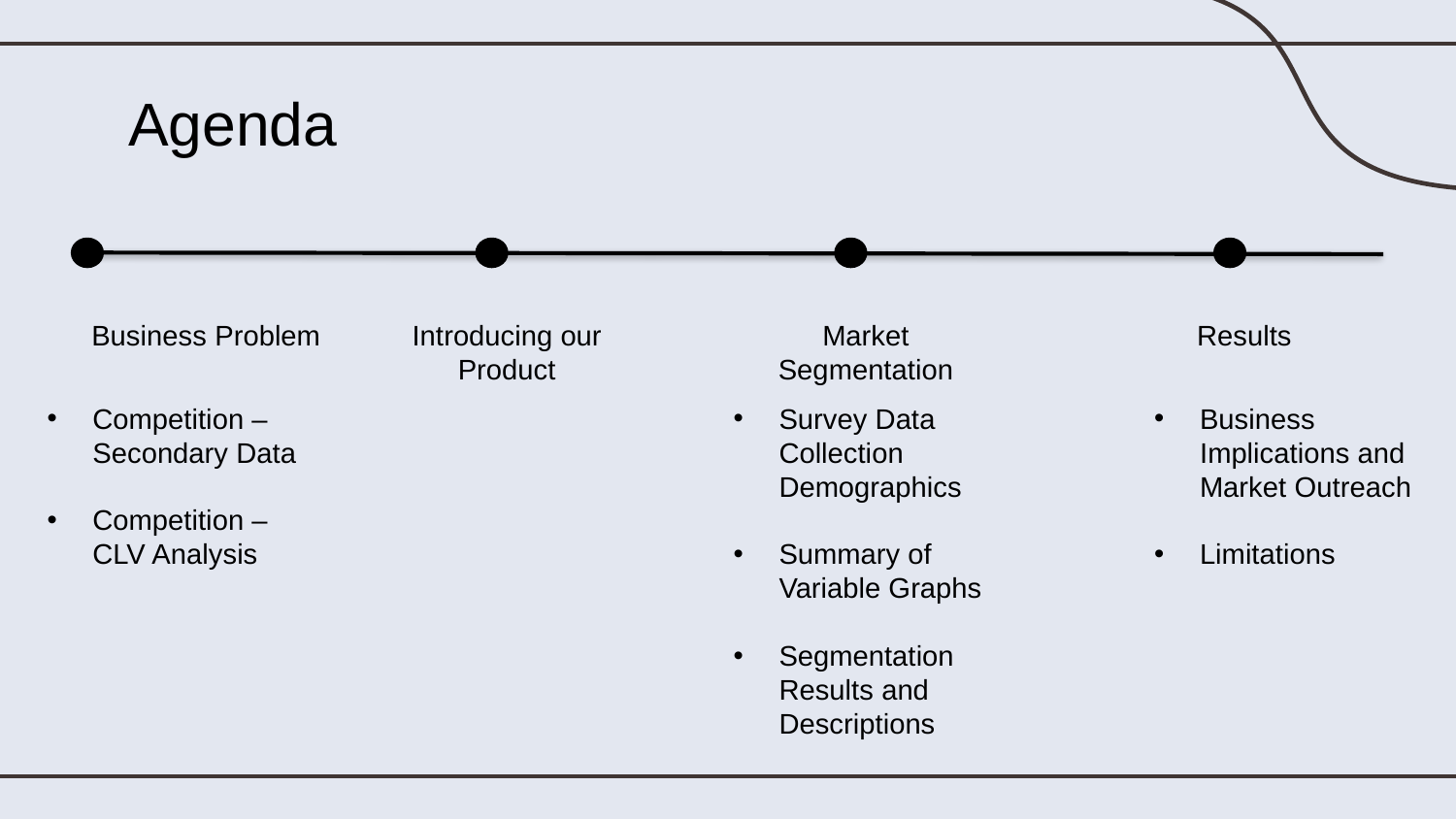

# Agenda

Introducing our Product
Market Segmentation
Results
Business Problem
Competition – Secondary Data

Competition – CLV Analysis
Survey Data Collection Demographics

Summary of Variable Graphs

Segmentation Results and Descriptions
Business Implications and Market Outreach

Limitations